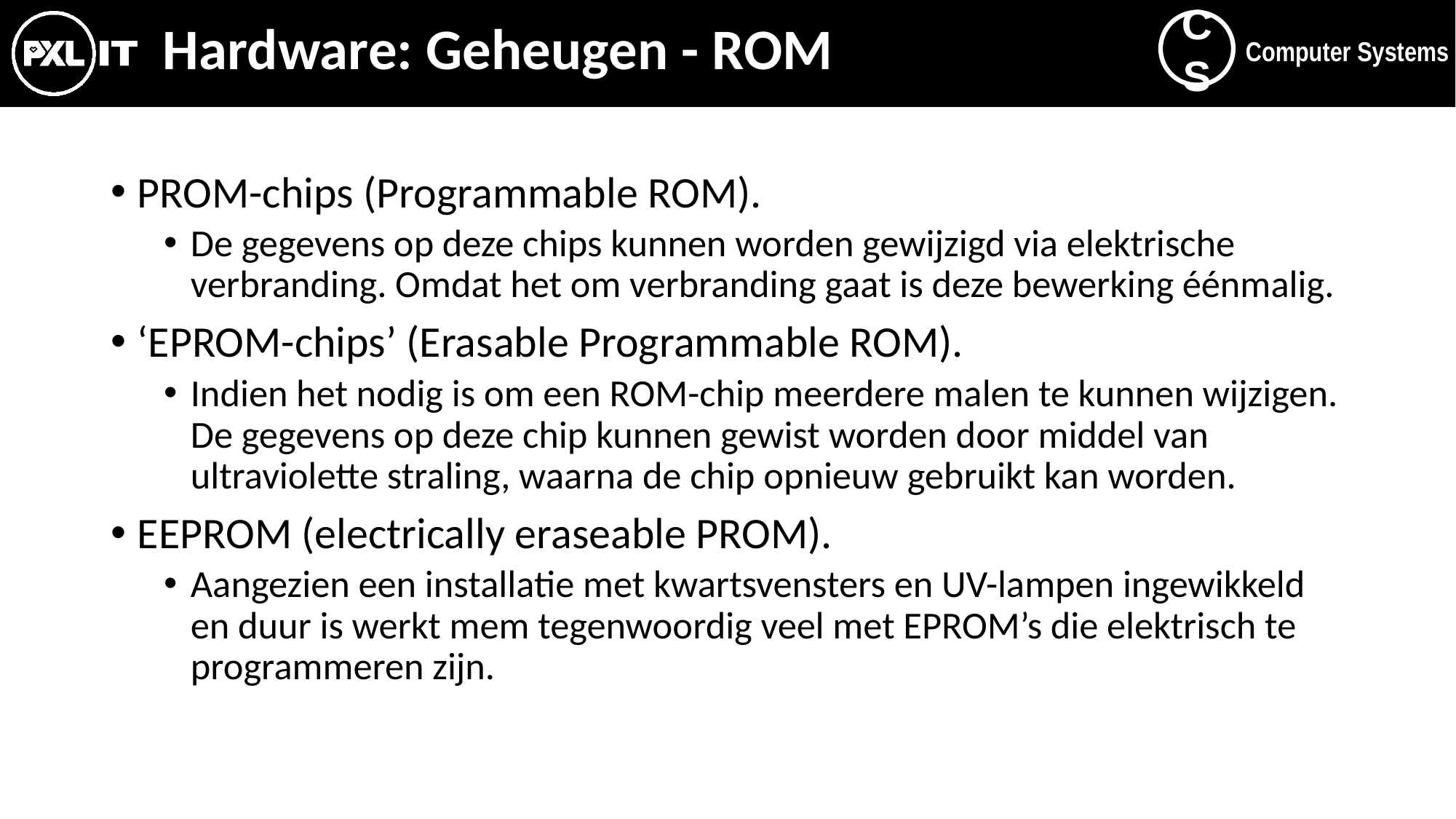

# Hardware: Geheugen - ROM
PROM-chips (Programmable ROM).
De gegevens op deze chips kunnen worden gewijzigd via elektrische verbranding. Omdat het om verbranding gaat is deze bewerking éénmalig.
‘EPROM-chips’ (Erasable Programmable ROM).
Indien het nodig is om een ROM-chip meerdere malen te kunnen wijzigen. De gegevens op deze chip kunnen gewist worden door middel van ultraviolette straling, waarna de chip opnieuw gebruikt kan worden.
EEPROM (electrically eraseable PROM).
Aangezien een installatie met kwartsvensters en UV-lampen ingewikkeld en duur is werkt mem tegenwoordig veel met EPROM’s die elektrisch te programmeren zijn.